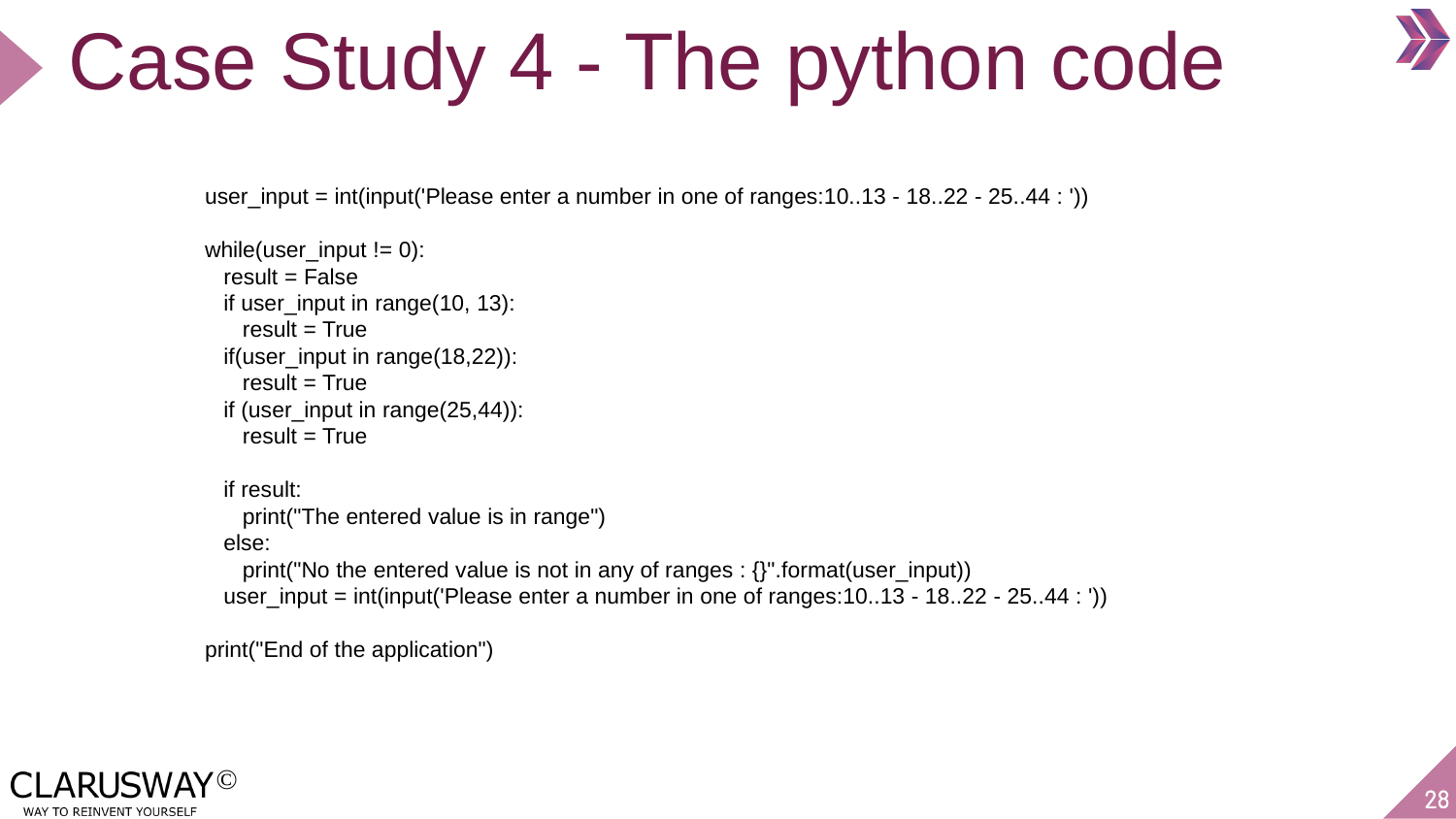

# Case Study 4 - The python code
user_input = int(input('Please enter a number in one of ranges:10..13 - 18..22 - 25..44 : '))

while(user_input != 0):
   result = False
   if user_input in range(10, 13):
      result = True
   if(user_input in range(18,22)):
      result = True
   if (user_input in range(25,44)):
      result = True

   if result:
      print("The entered value is in range")
   else:
      print("No the entered value is not in any of ranges : {}".format(user_input))
   user_input = int(input('Please enter a number in one of ranges:10..13 - 18..22 - 25..44 : '))

print("End of the application")

28